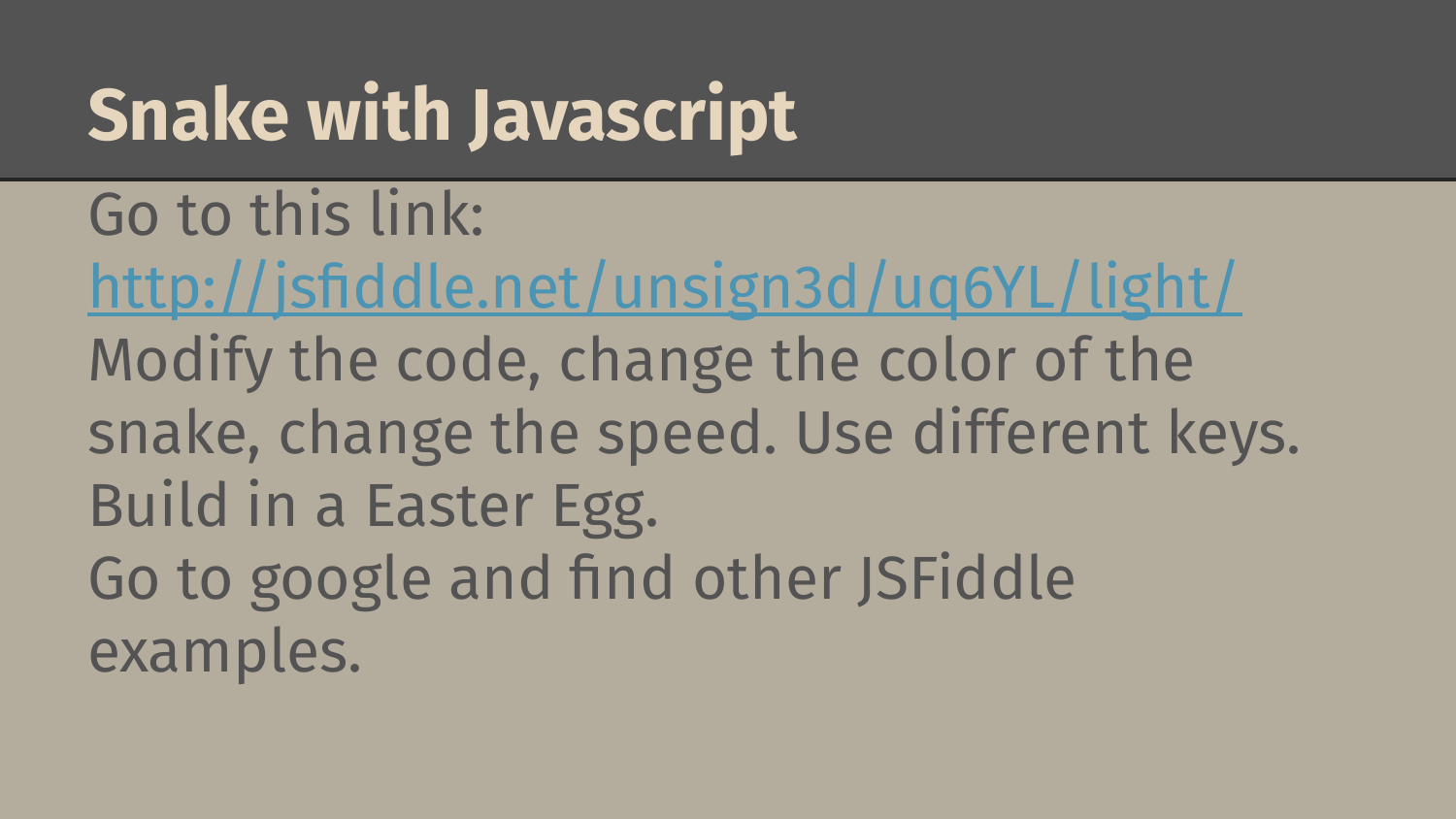

# Snake with Javascript
Go to this link: http://jsfiddle.net/unsign3d/uq6YL/light/
Modify the code, change the color of the snake, change the speed. Use different keys. Build in a Easter Egg.
Go to google and find other JSFiddle examples.